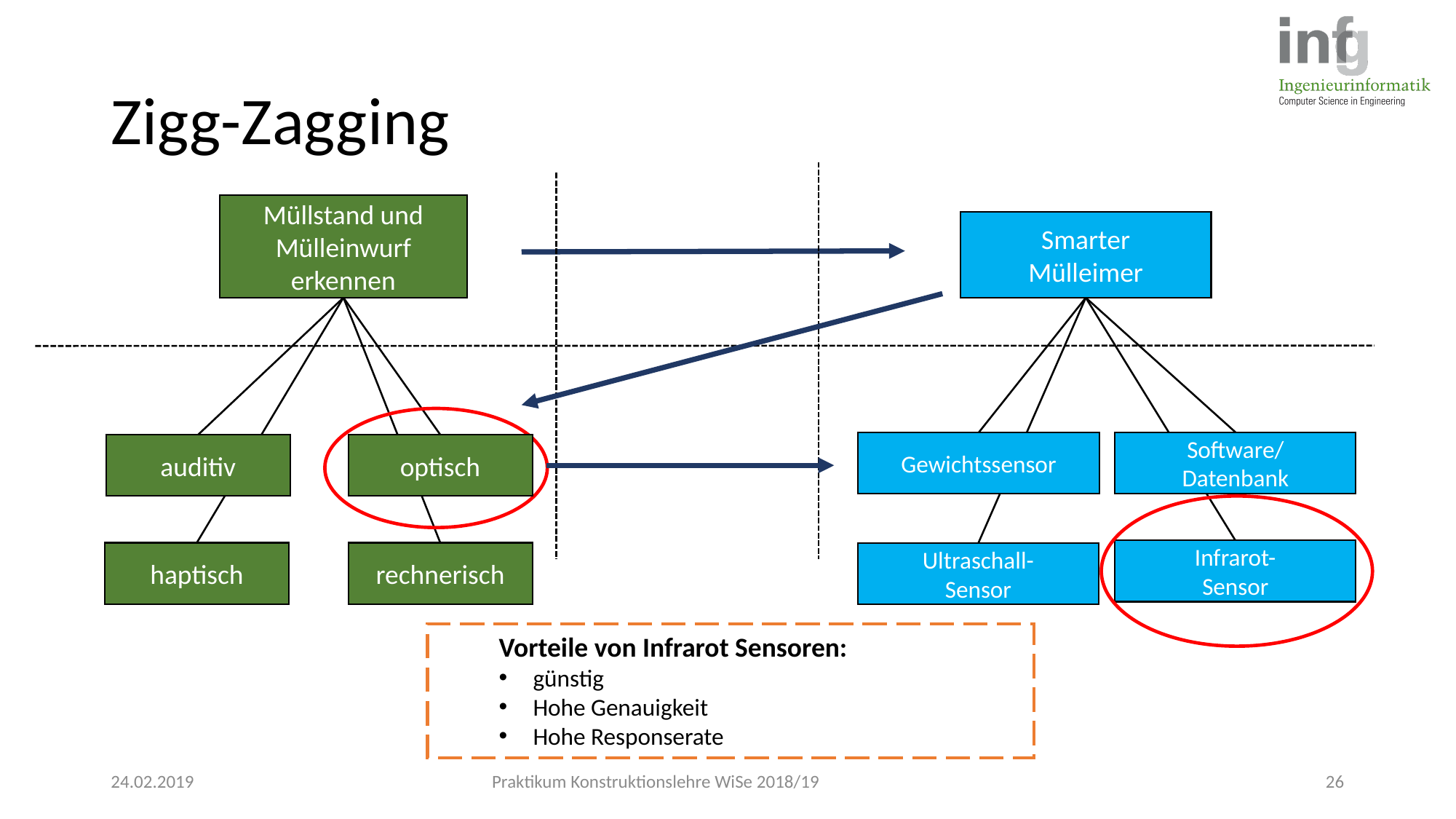

# Zigg-Zagging
Müllstand und Mülleinwurf erkennen
Smarter
Mülleimer
Software/
Datenbank
Gewichtssensor
auditiv
optisch

Infrarot-
Sensor

rechnerisch
haptisch
Ultraschall-
Sensor

Vorteile von Infrarot Sensoren:
günstig
Hohe Genauigkeit
Hohe Responserate
24.02.2019
Praktikum Konstruktionslehre WiSe 2018/19
26